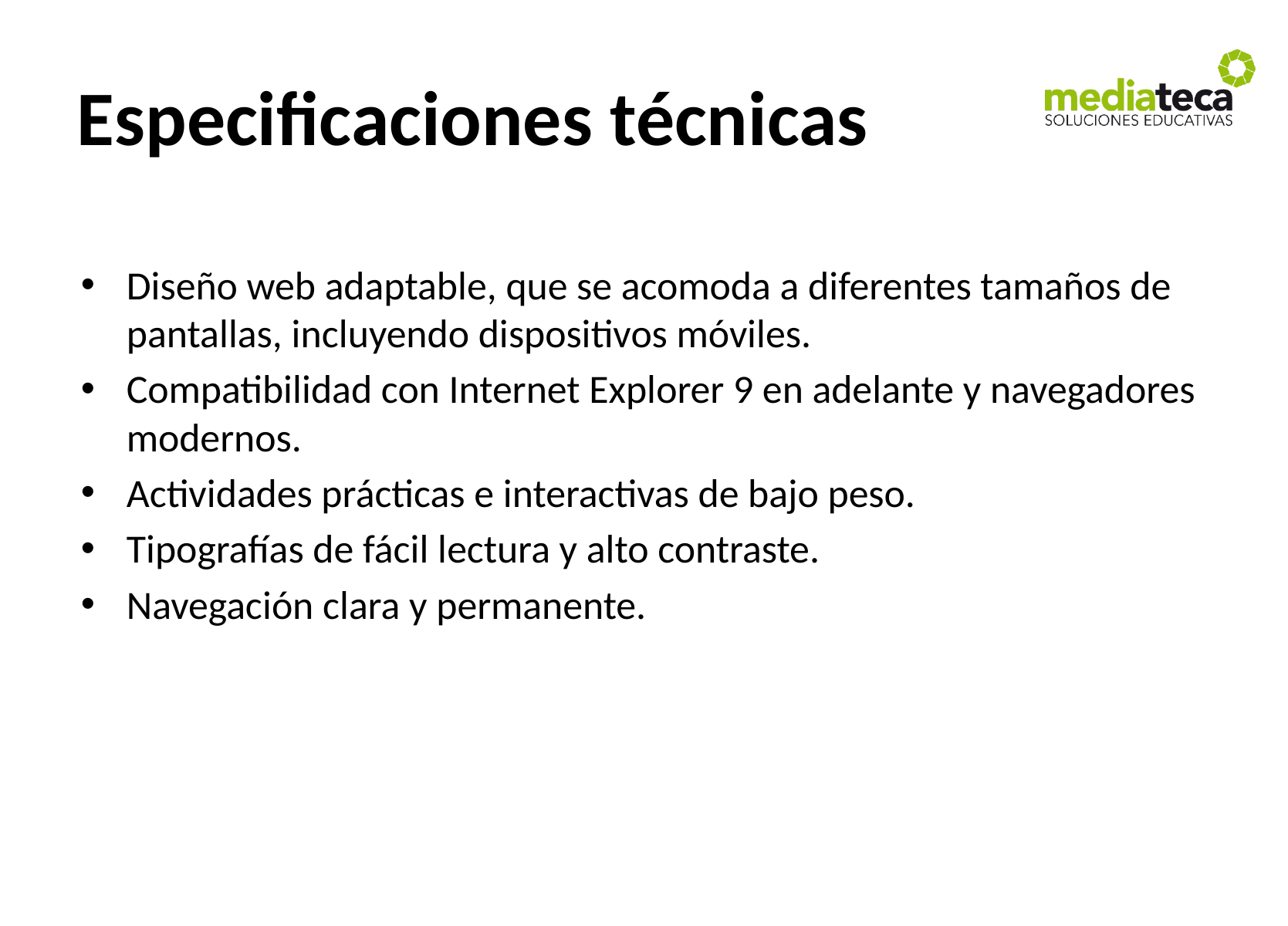

# Especificaciones técnicas
Diseño web adaptable, que se acomoda a diferentes tamaños de pantallas, incluyendo dispositivos móviles.
Compatibilidad con Internet Explorer 9 en adelante y navegadores modernos.
Actividades prácticas e interactivas de bajo peso.
Tipografías de fácil lectura y alto contraste.
Navegación clara y permanente.